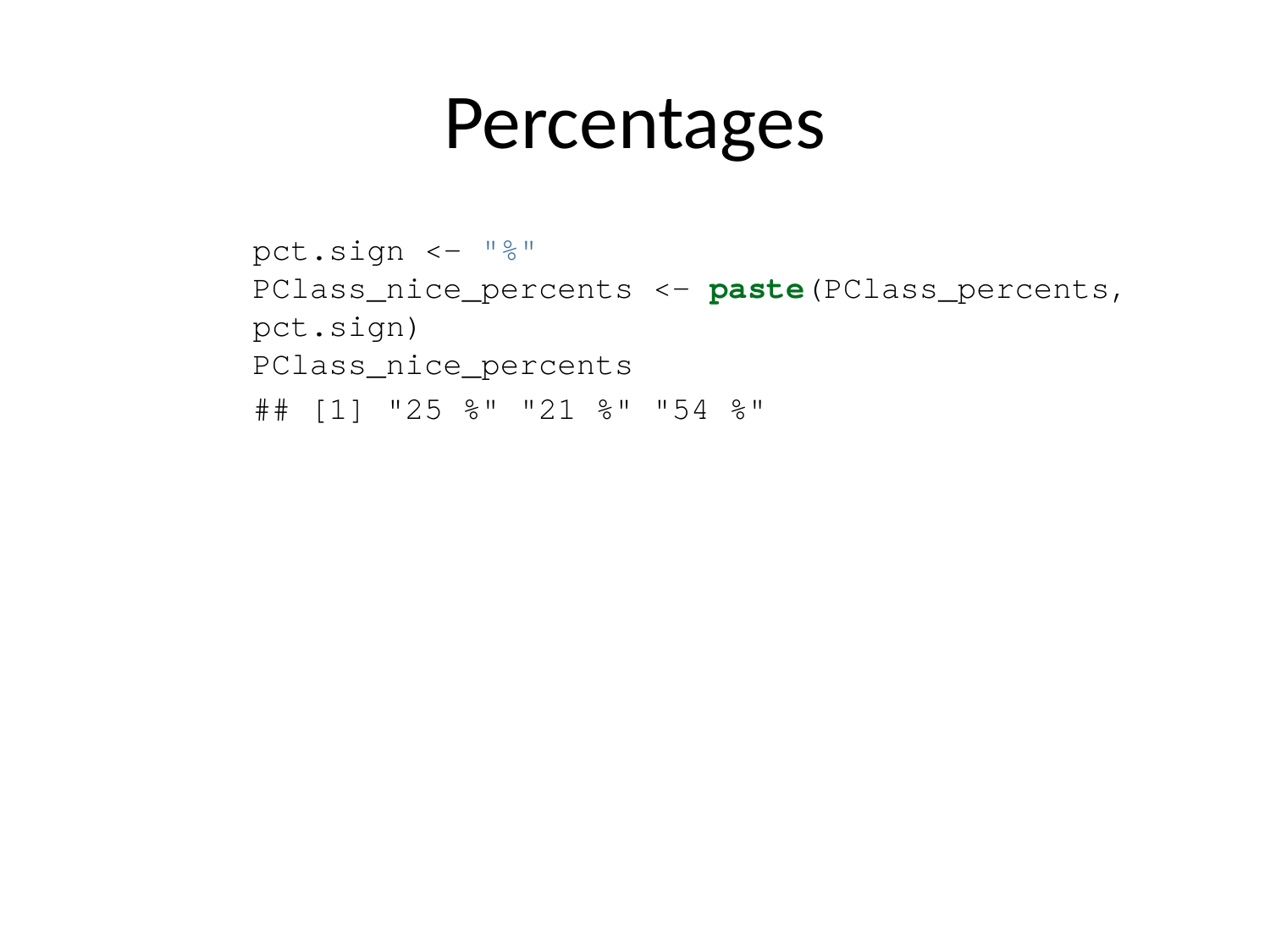

# Percentages
pct.sign <- "%"
PClass_nice_percents <- paste(PClass_percents, pct.sign)
PClass_nice_percents
## [1] "25 %" "21 %" "54 %"